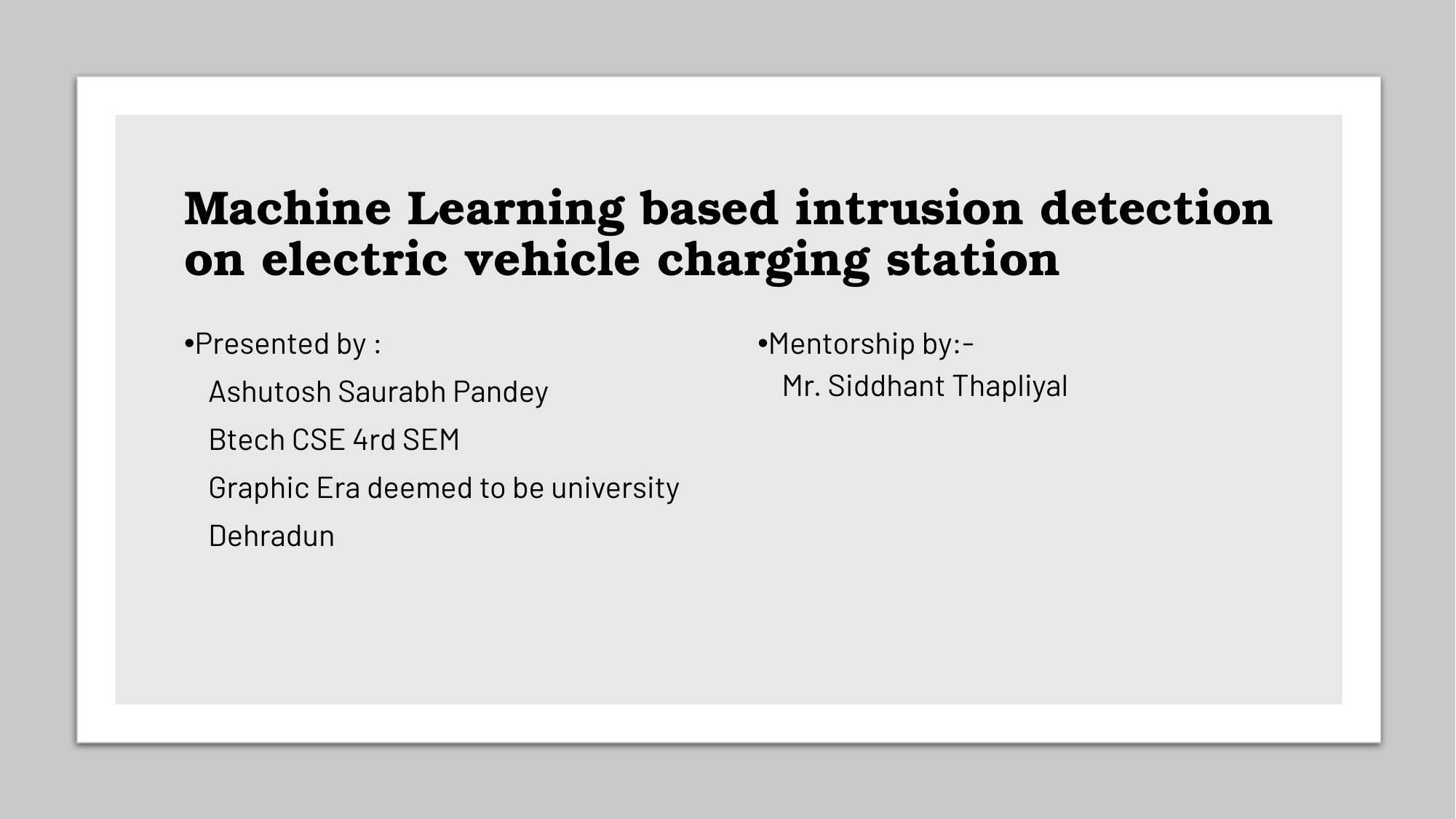

# Int

Machine Learning based intrusion detection on electric vehicle charging station

Presented by :
    Ashutosh Saurabh Pandey
    Btech CSE 4rd SEM
    Graphic Era deemed to be university
    Dehradun

Mentorship by:-
    Mr. Siddhant Thapliyal